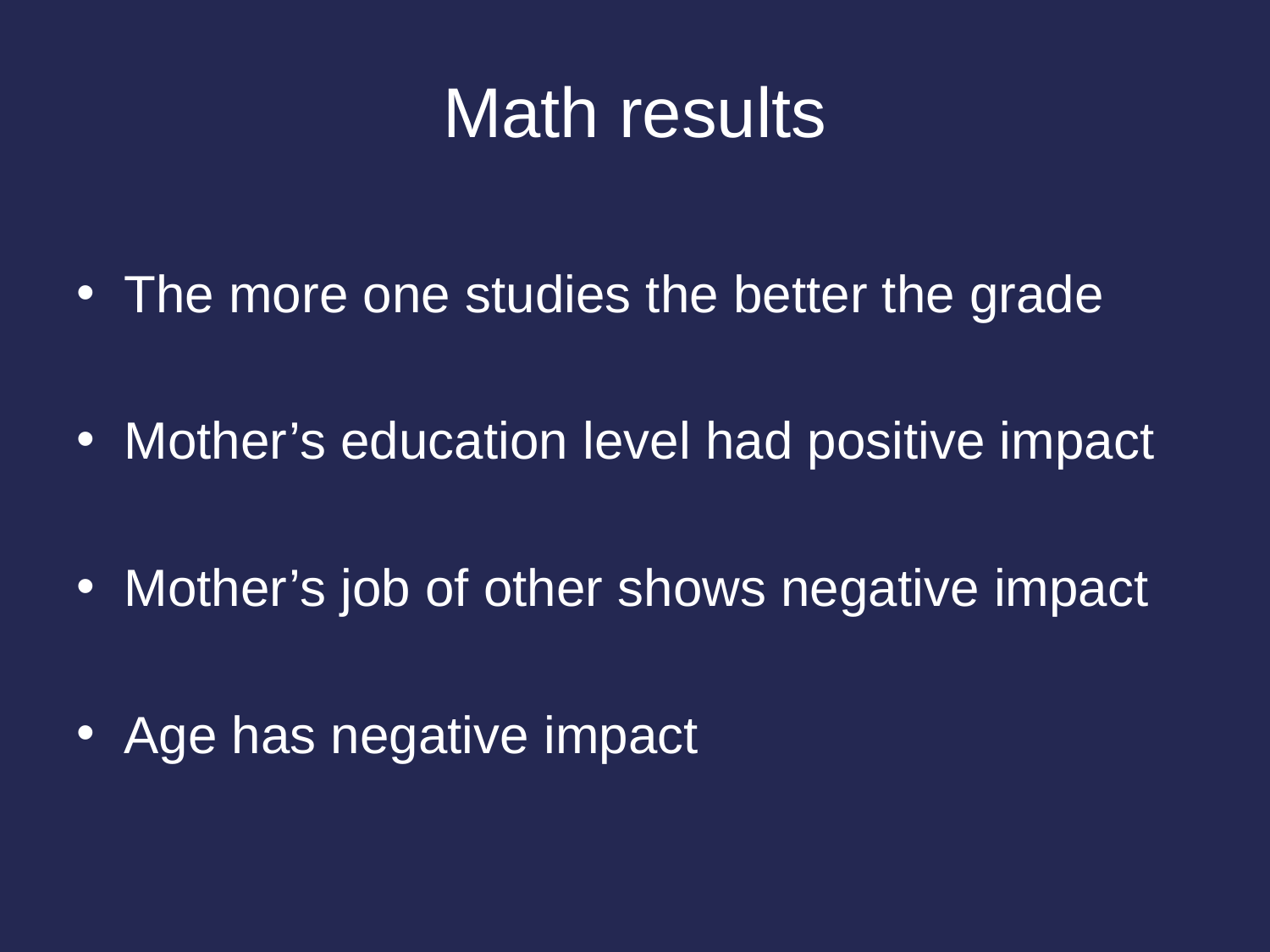

# Math results

The more one studies the better the grade

Mother’s education level had positive impact

Mother’s job of other shows negative impact

Age has negative impact